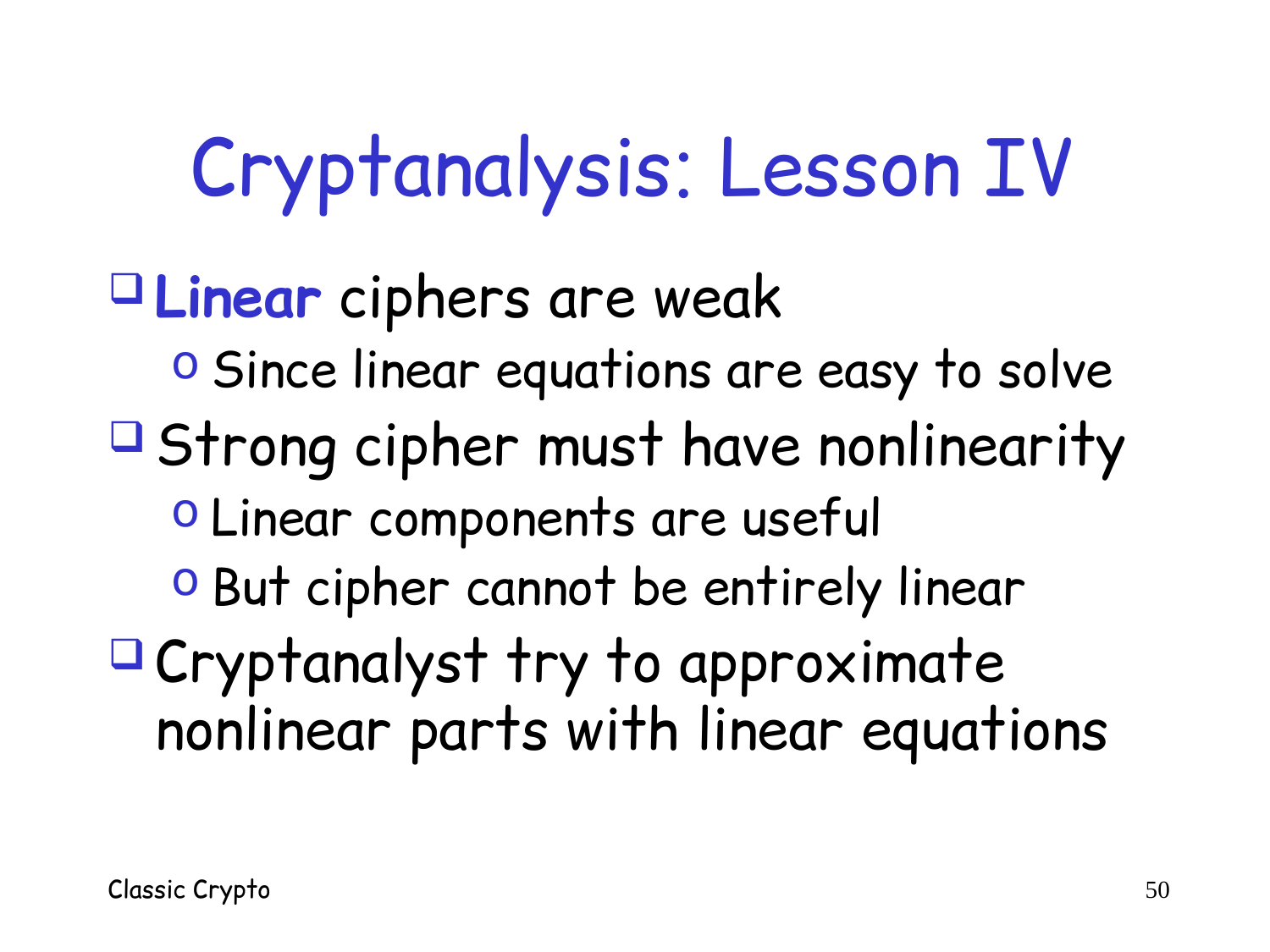

# Cryptanalysis: Lesson IV
Linear ciphers are weak
Since linear equations are easy to solve
Strong cipher must have nonlinearity
Linear components are useful
But cipher cannot be entirely linear
Cryptanalyst try to approximate nonlinear parts with linear equations
Classic Crypto                                                                                                                      50